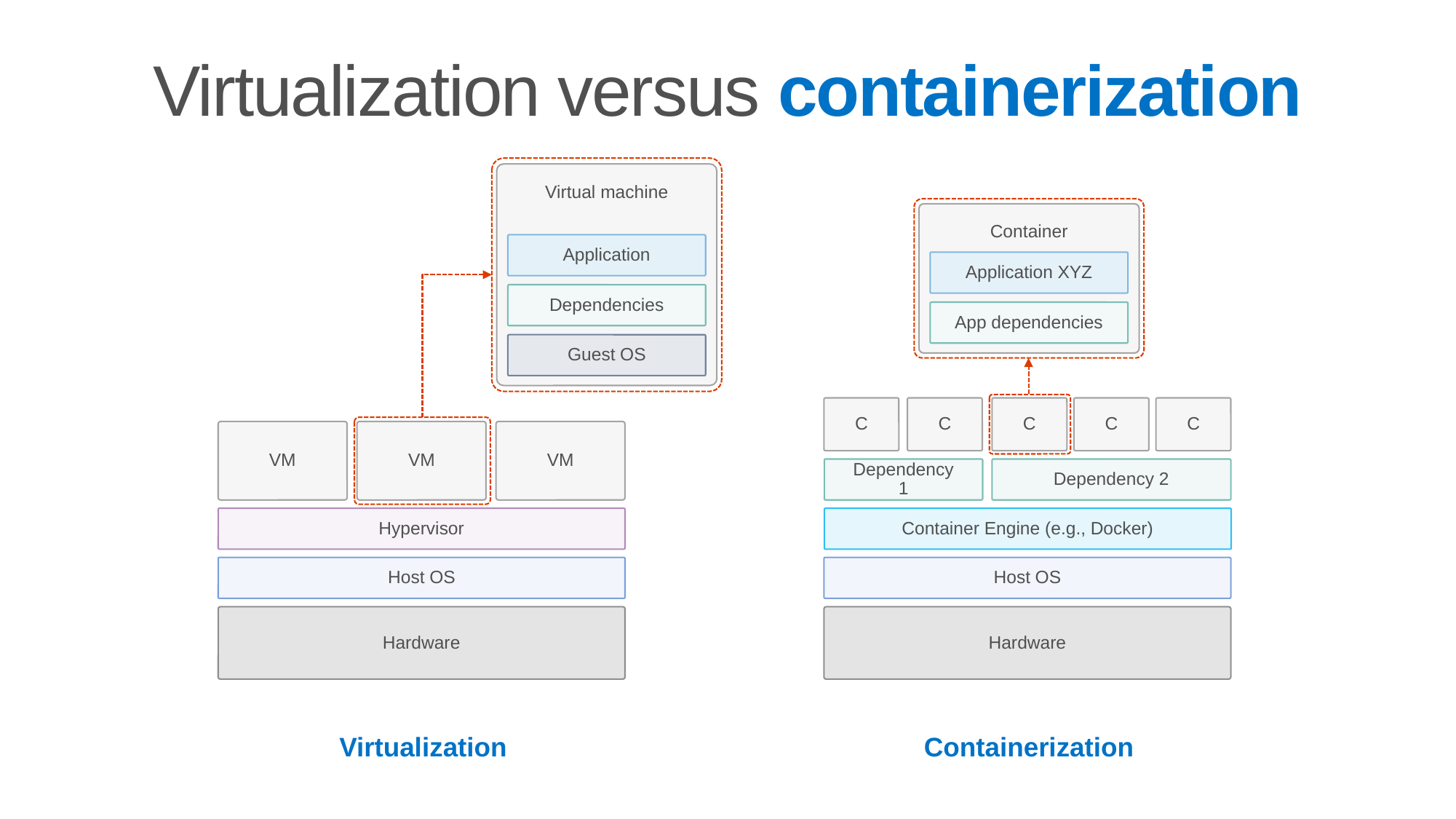

Virtualization versus containerization

Virtual machine
Application
Dependencies
Guest OS

Container
Application XYZ
App dependencies

C
C
C
C
C
Dependency 1
Dependency 2
Container Engine (e.g., Docker)
Host OS
Hardware
VM
VM
VM
Hypervisor
Host OS
Hardware
Virtualization
Containerization